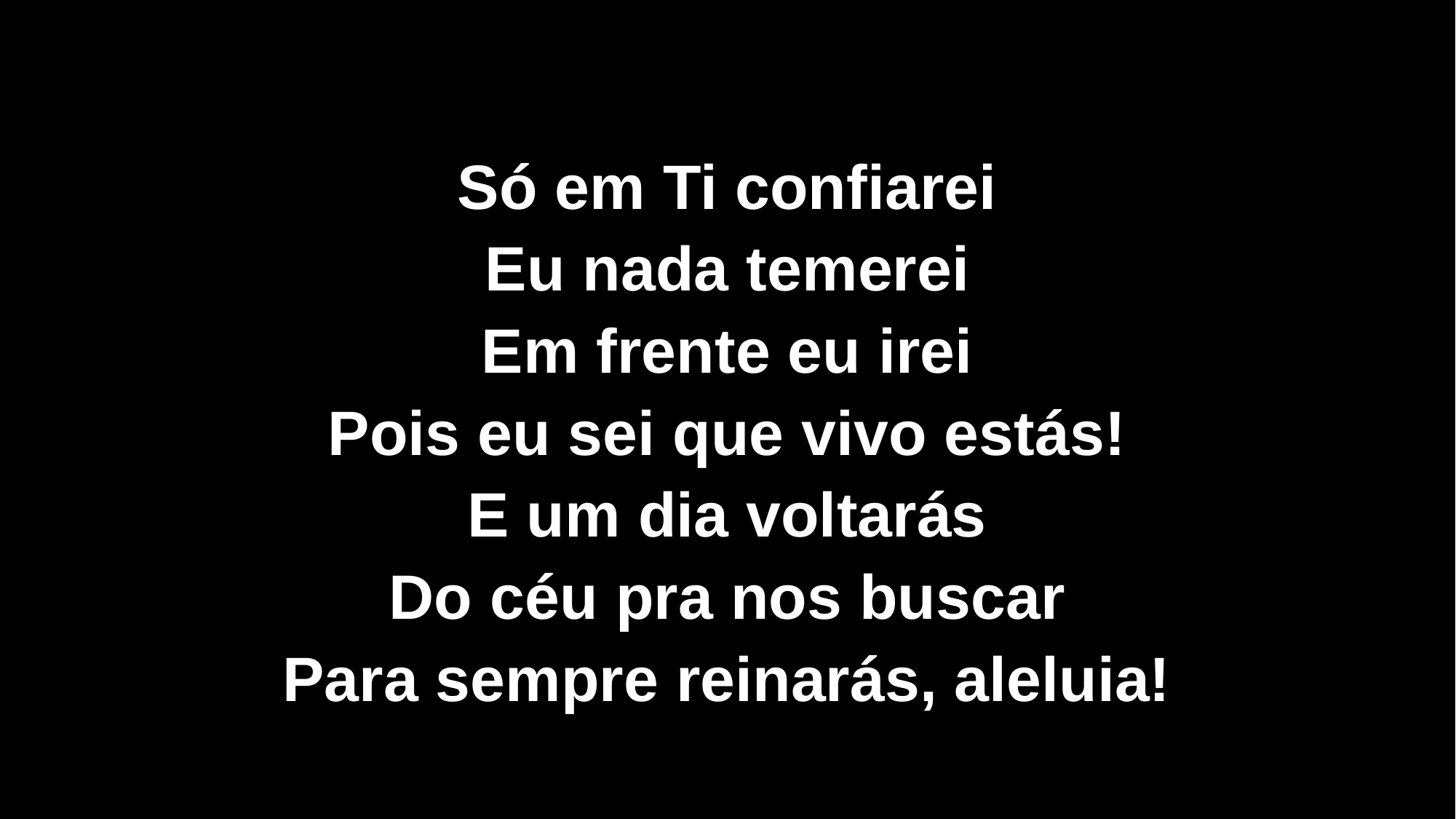

Só em Ti confiarei
Eu nada temerei
Em frente eu irei
Pois eu sei que vivo estás!
E um dia voltarás
Do céu pra nos buscar
Para sempre reinarás, aleluia!